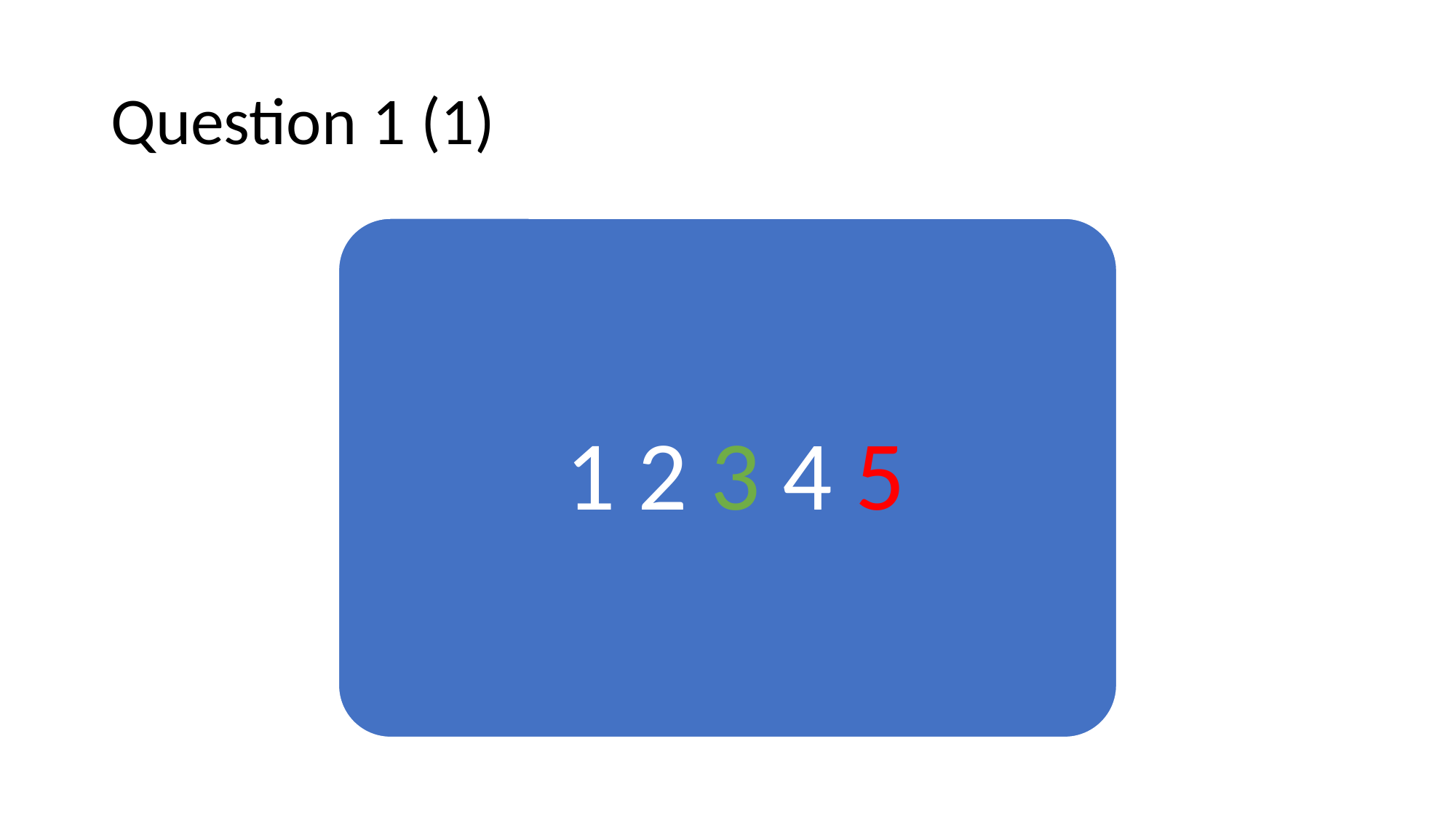

# Question 1 (1)
1 2 3 4 5